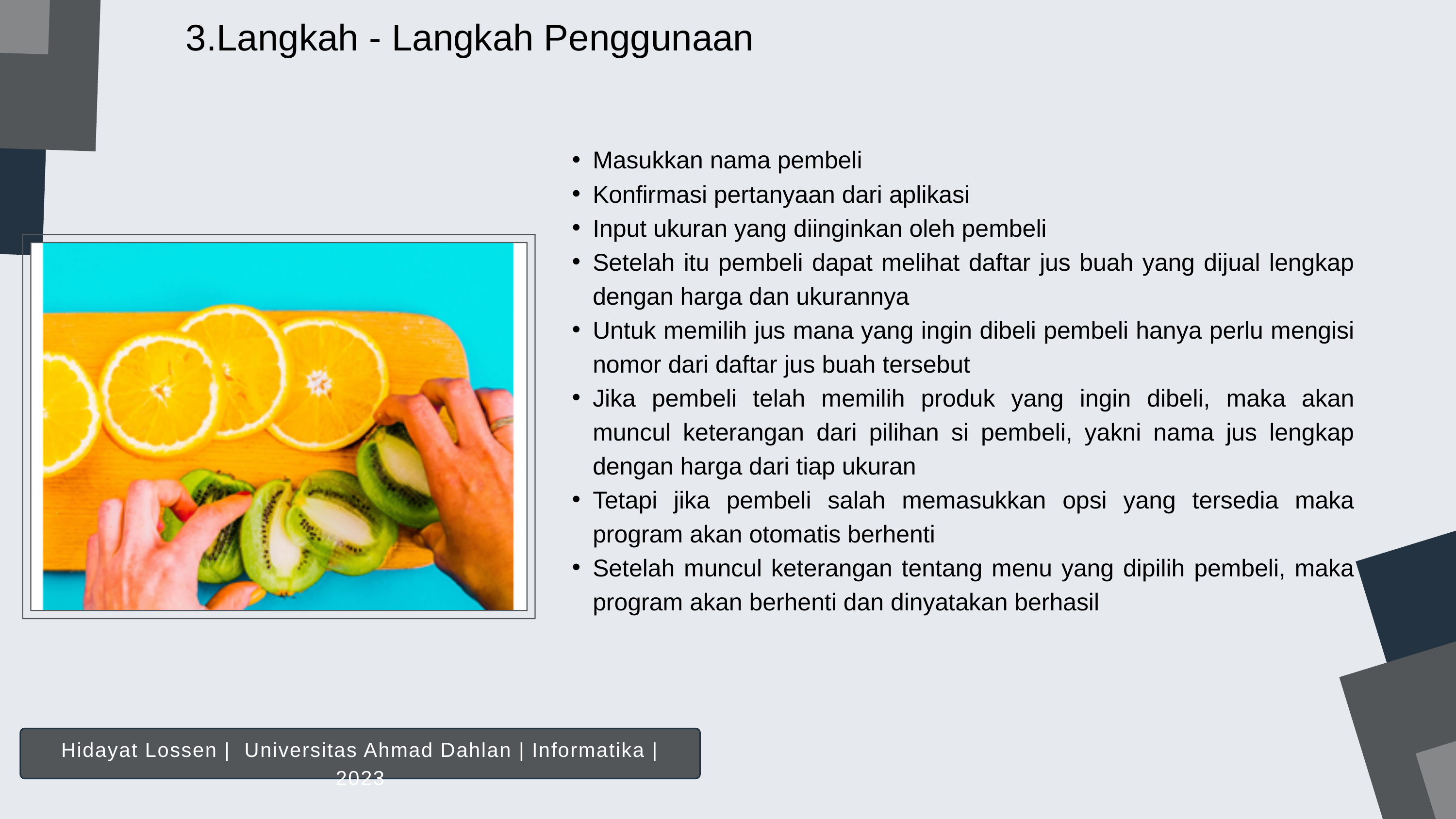

3.Langkah - Langkah Penggunaan

Masukkan nama pembeli
Konfirmasi pertanyaan dari aplikasi
Input ukuran yang diinginkan oleh pembeli
Setelah itu pembeli dapat melihat daftar jus buah yang dijual lengkap dengan harga dan ukurannya
Untuk memilih jus mana yang ingin dibeli pembeli hanya perlu mengisi nomor dari daftar jus buah tersebut
Jika pembeli telah memilih produk yang ingin dibeli, maka akan muncul keterangan dari pilihan si pembeli, yakni nama jus lengkap dengan harga dari tiap ukuran
Tetapi jika pembeli salah memasukkan opsi yang tersedia maka program akan otomatis berhenti
Setelah muncul keterangan tentang menu yang dipilih pembeli, maka program akan berhenti dan dinyatakan berhasil

Hidayat Lossen |  Universitas Ahmad Dahlan | Informatika | 2023